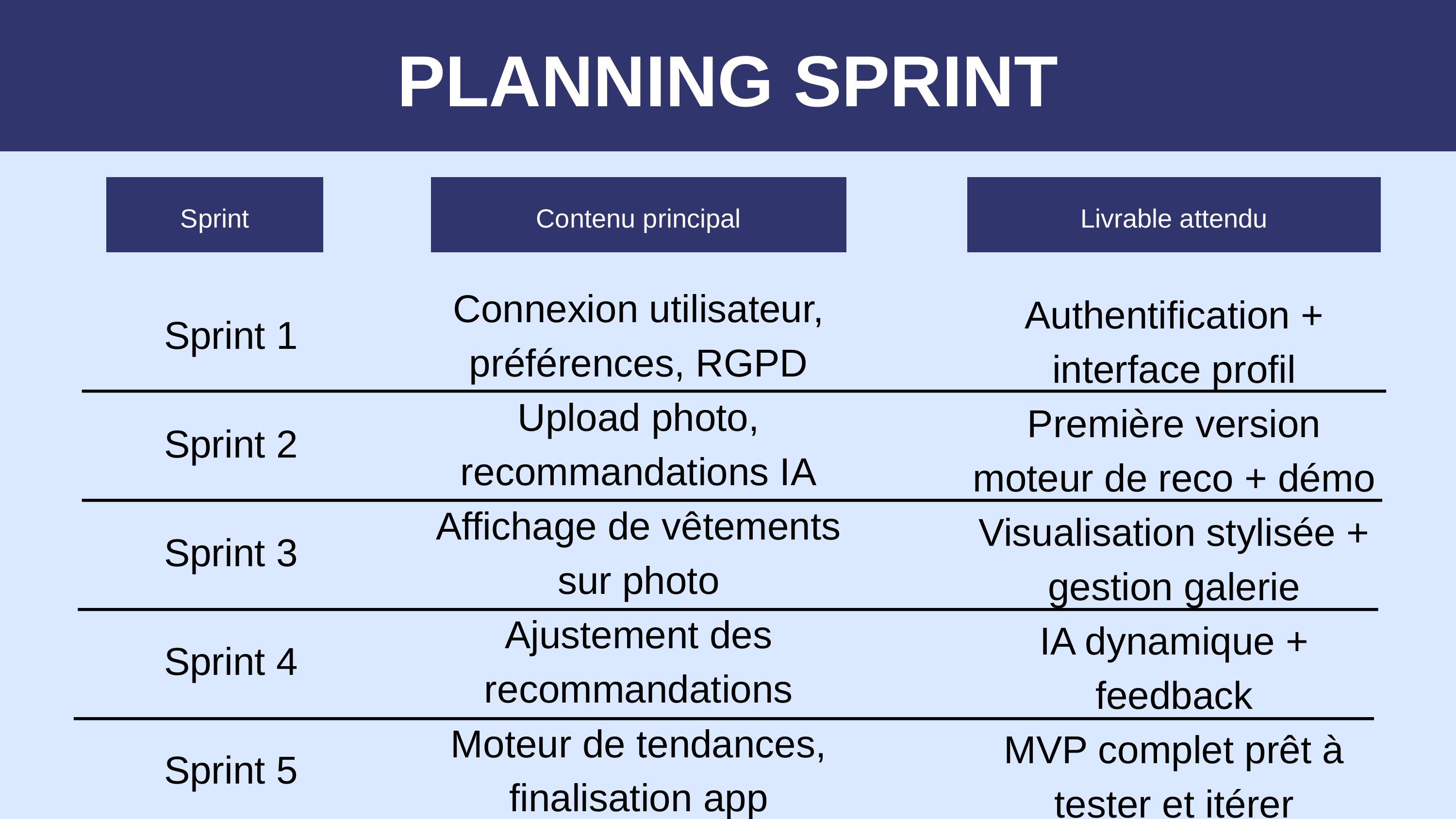

PLANNING SPRINT
| Sprint |
| --- |
| Contenu principal |
| --- |
| Livrable attendu |
| --- |
Connexion utilisateur, préférences, RGPD
Upload photo, recommandations IA
Affichage de vêtements sur photo
Ajustement des recommandations
Moteur de tendances, finalisation app
Authentification + interface profil
Première version moteur de reco + démo
Visualisation stylisée + gestion galerie
IA dynamique + feedback
MVP complet prêt à tester et itérer

Sprint 1

Sprint 2

Sprint 3

Sprint 4

Sprint 5